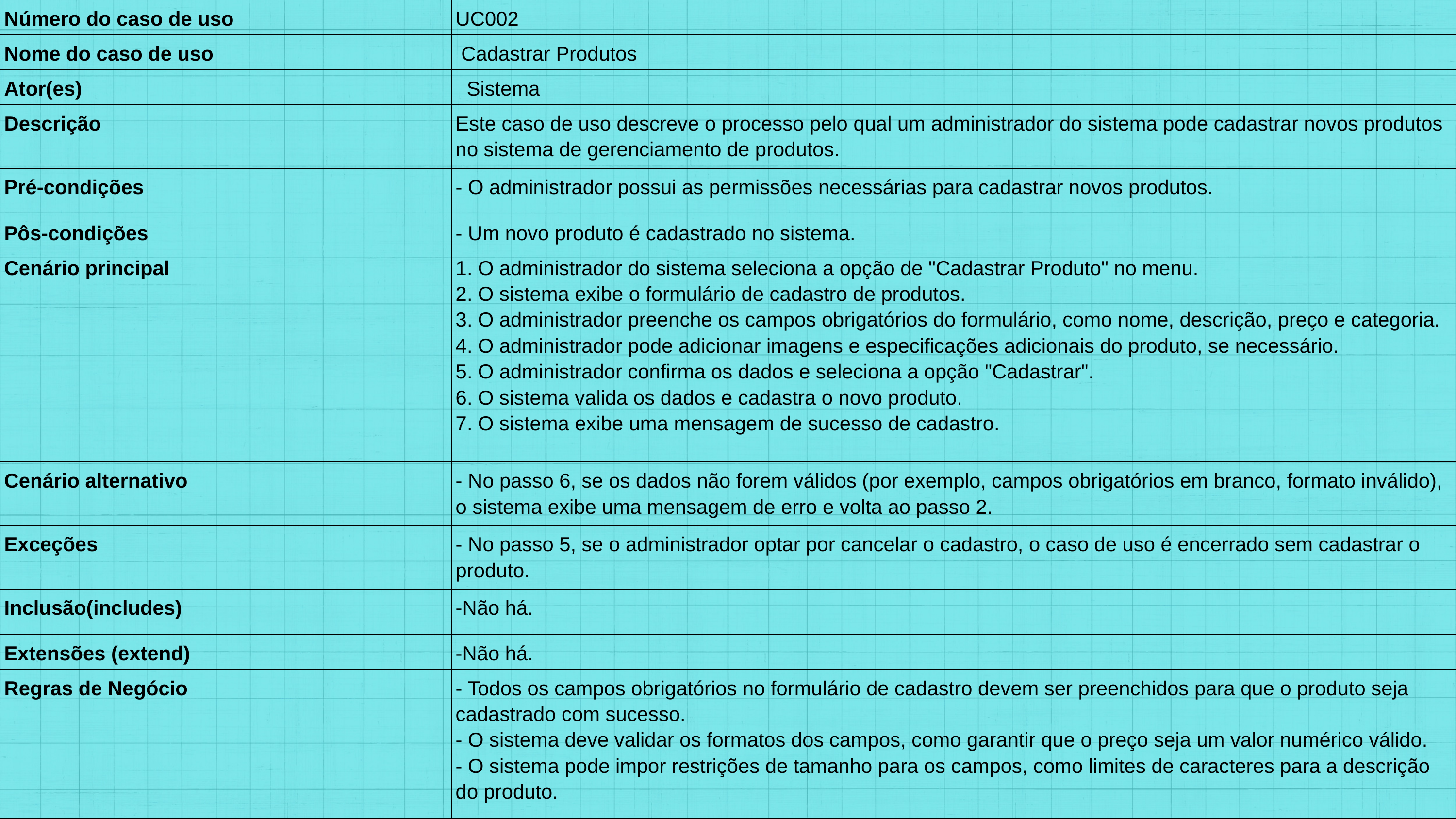

| Número do caso de uso | UC002 |
| --- | --- |
| Nome do caso de uso | Cadastrar Produtos |
| Ator(es) | Sistema |
| Descrição | Este caso de uso descreve o processo pelo qual um administrador do sistema pode cadastrar novos produtos no sistema de gerenciamento de produtos. |
| Pré-condições | - O administrador possui as permissões necessárias para cadastrar novos produtos. |
| Pôs-condições | - Um novo produto é cadastrado no sistema. |
| Cenário principal | 1. O administrador do sistema seleciona a opção de "Cadastrar Produto" no menu. 2. O sistema exibe o formulário de cadastro de produtos. 3. O administrador preenche os campos obrigatórios do formulário, como nome, descrição, preço e categoria. 4. O administrador pode adicionar imagens e especificações adicionais do produto, se necessário. 5. O administrador confirma os dados e seleciona a opção "Cadastrar". 6. O sistema valida os dados e cadastra o novo produto. 7. O sistema exibe uma mensagem de sucesso de cadastro. |
| Cenário alternativo | - No passo 6, se os dados não forem válidos (por exemplo, campos obrigatórios em branco, formato inválido), o sistema exibe uma mensagem de erro e volta ao passo 2. |
| Exceções | - No passo 5, se o administrador optar por cancelar o cadastro, o caso de uso é encerrado sem cadastrar o produto. |
| Inclusão(includes) | -Não há. |
| Extensões (extend) | -Não há. |
| Regras de Negócio | - Todos os campos obrigatórios no formulário de cadastro devem ser preenchidos para que o produto seja cadastrado com sucesso. - O sistema deve validar os formatos dos campos, como garantir que o preço seja um valor numérico válido. - O sistema pode impor restrições de tamanho para os campos, como limites de caracteres para a descrição do produto. |
| Número do caso de uso | 06 |
| --- | --- |
| Nome do caso de uso | Cadastrar Produtos |
| Ator(es) | Administrador do Sistema |
| Descrição | Este caso de uso descreve o processo pelo qual um administrador do sistema pode cadastrar novos produtos no sistema de gerenciamento de produtos. |
| Pré-condições | - O administrador do sistema está autenticado no sistema. - O administrador possui as permissões necessárias para cadastrar novos produtos. |
| Pôs-condições | - Um novo produto é cadastrado no sistema. |
| Cenário principal | 1. O administrador do sistema seleciona a opção de "Cadastrar Produto" no menu. 2. O sistema exibe o formulário de cadastro de produtos. 3. O administrador preenche os campos obrigatórios do formulário, como nome, descrição, preço e categoria. 4. O administrador pode adicionar imagens e especificações adicionais do produto, se necessário. 5. O administrador confirma os dados e seleciona a opção "Cadastrar". 6. O sistema valida os dados e cadastra o novo produto. 7. O sistema exibe uma mensagem de sucesso de cadastro. 8. O caso de uso é encerrado. |
| Cenário alternativo | - No passo 6, se os dados não forem válidos (por exemplo, campos obrigatórios em branco, formato inválido), o sistema exibe uma mensagem de erro e volta ao passo 2. |
| Exceções | - No passo 5, se o administrador optar por cancelar o cadastro, o caso de uso é encerrado sem cadastrar o produto. |
| Inclusão(includes) | - Incluir Autenticação: Antes de iniciar o caso de uso, é necessário que o administrador do sistema esteja autenticado. |
| Extensões (extend) | - Extensão de Notificação: Após o cadastro bem-sucedido, o sistema pode acionar um mecanismo de notificação para informar aos usuários sobre o novo produto cadastrado. |
| Regras de Negócio | - Todos os campos obrigatórios no formulário de cadastro devem ser preenchidos para que o produto seja cadastrado com sucesso. - O sistema deve validar os formatos dos campos, como garantir que o preço seja um valor numérico válido. - O sistema pode impor restrições de tamanho para os campos, como limites de caracteres para a descrição do produto. |